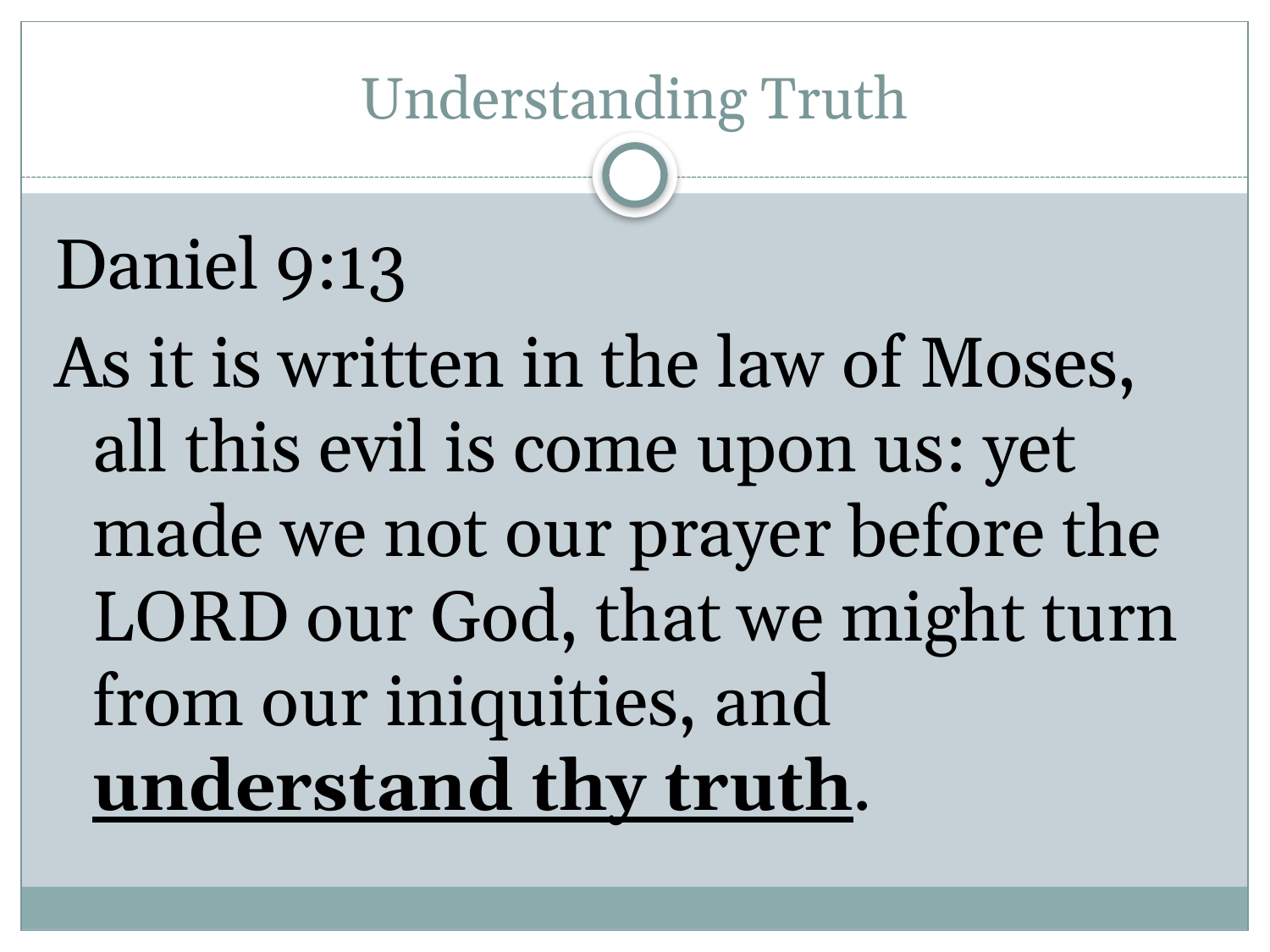

# Understanding Truth
Daniel 9:13
As it is written in the law of Moses, all this evil is come upon us: yet made we not our prayer before the LORD our God, that we might turn from our iniquities, and understand thy truth.